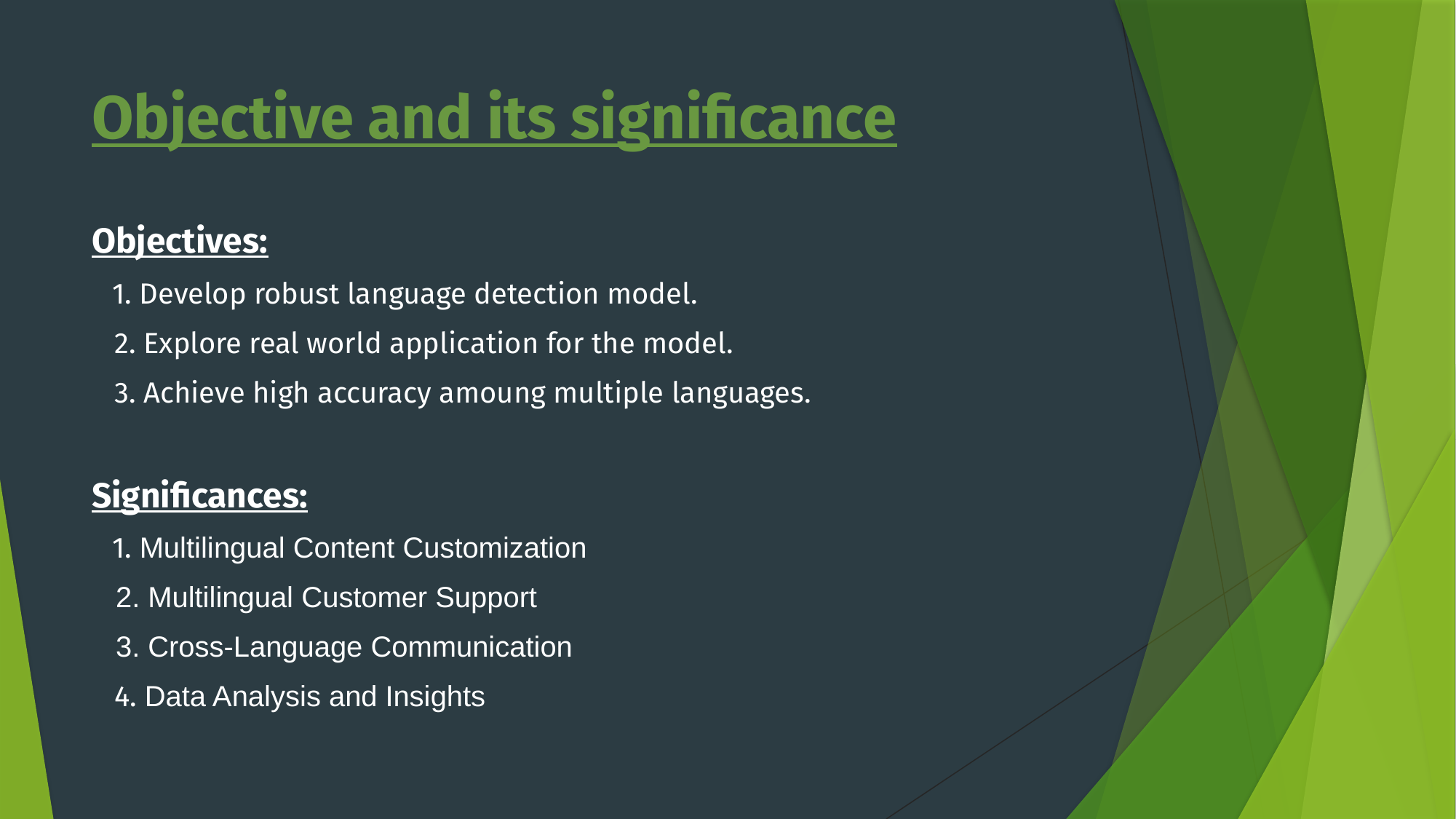

# Objective and its significance
Objectives:
   1. Develop robust language detection model.
   2. Explore real world application for the model.
   3. Achieve high accuracy amoung multiple languages.

Significances:
   1. Multilingual Content Customization
   2. Multilingual Customer Support
   3. Cross-Language Communication
   4. Data Analysis and Insights